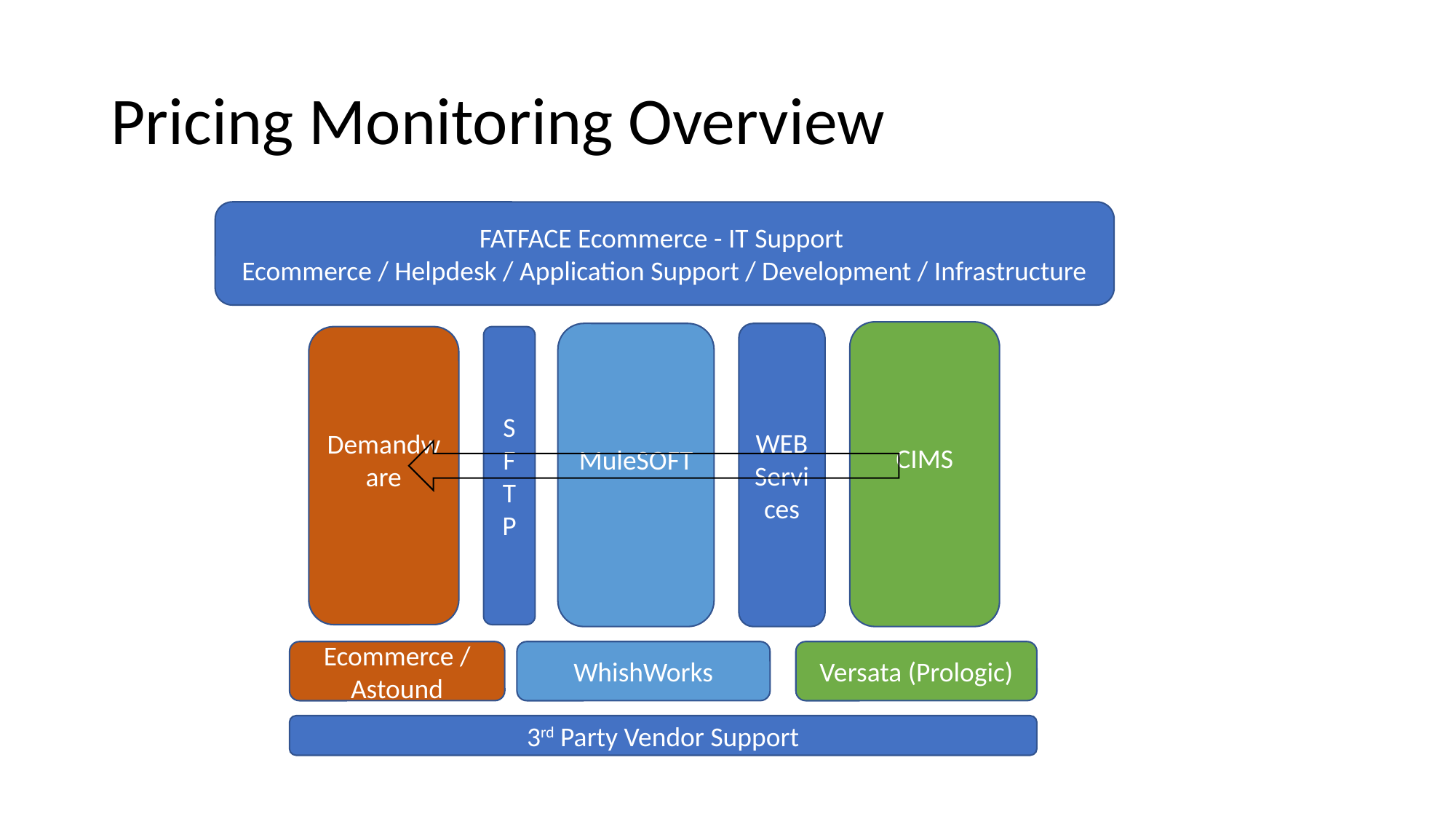

# Pricing Monitoring Overview
FATFACE Ecommerce - IT Support
Ecommerce / Helpdesk / Application Support / Development / Infrastructure
CIMS

MuleSOFT

WEB Services
Demandware

SFTP

Ecommerce / Astound
WhishWorks
Versata (Prologic)
3rd Party Vendor Support